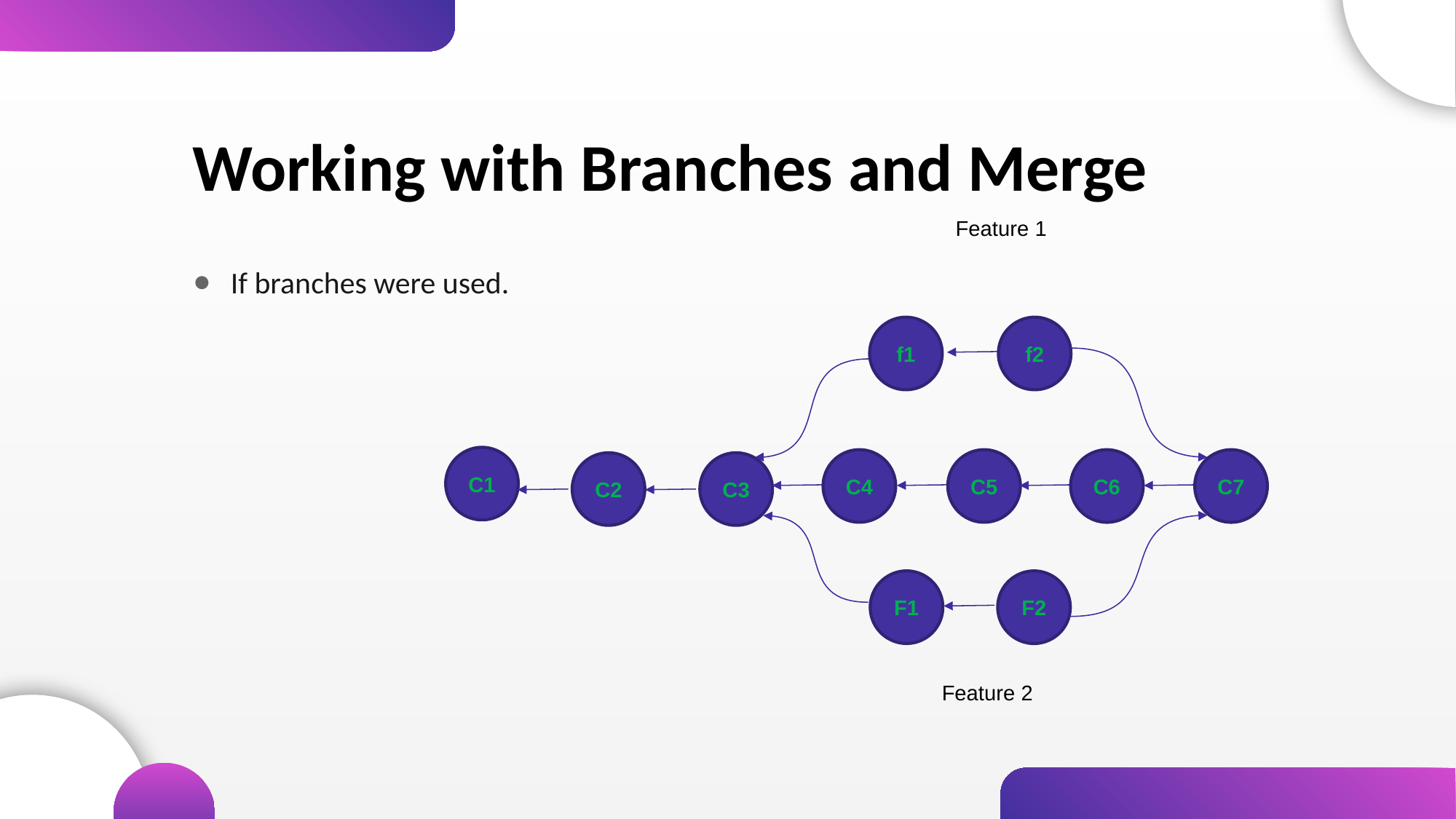

Working with Branches and Merge
Feature 1
If branches were used.
f1
f2
C1
C3
C2
C4
C5
C6
C7
F1
F2
Feature 2